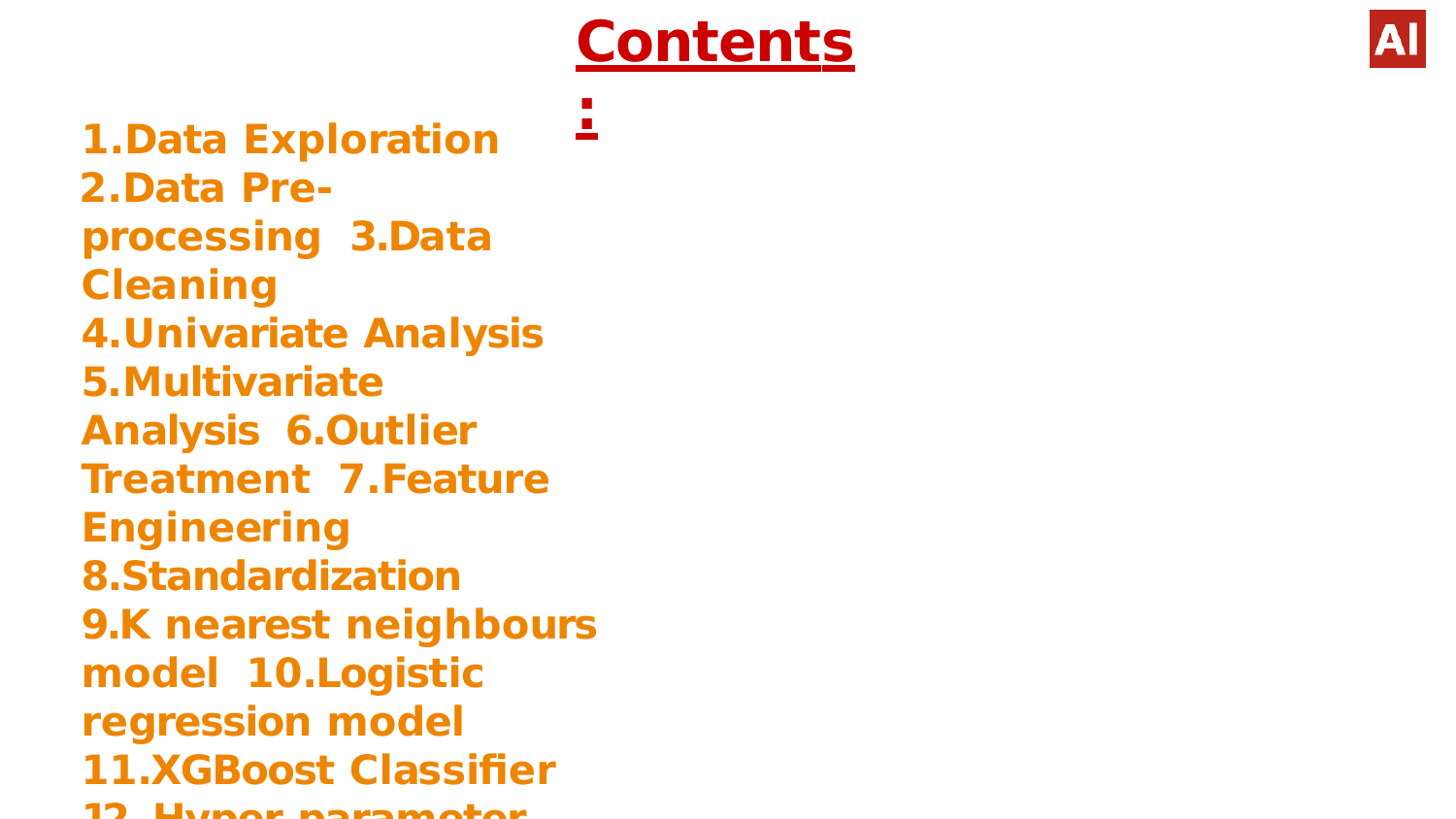

# Contents :
Data Exploration
Data Pre-processing  3.Data Cleaning  4.Univariate Analysis  5.Multivariate Analysis  6.Outlier Treatment  7.Feature Engineering  8.Standardization
9.K nearest neighbours model  10.Logistic regression model  11.XGBoost Classifier
12. Hyper parameter tuning  13.Model Explainability  14.Conclusion